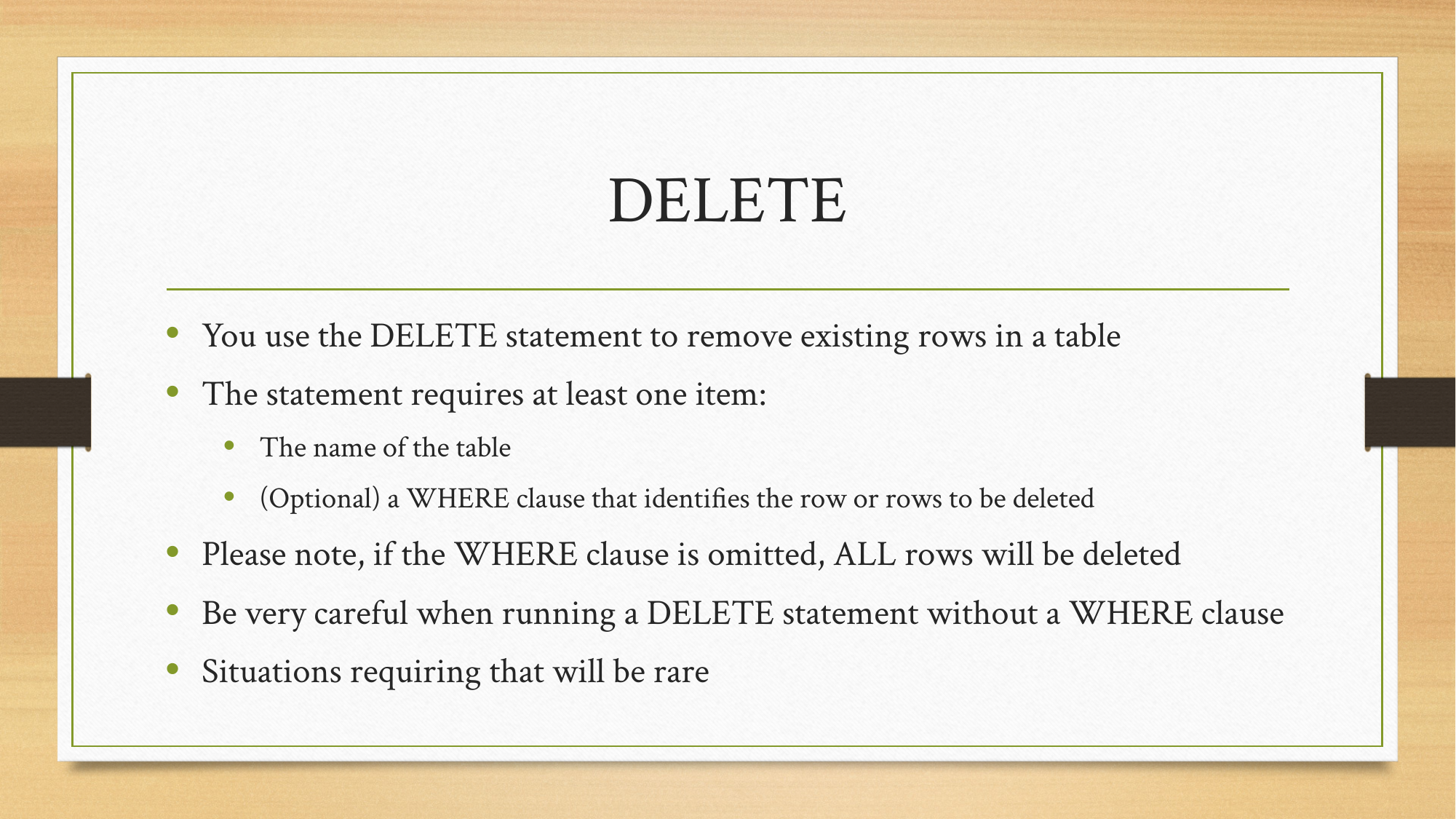

# DELETE
You use the DELETE statement to remove existing rows in a table
The statement requires at least one item:
The name of the table
(Optional) a WHERE clause that identifies the row or rows to be deleted
Please note, if the WHERE clause is omitted, ALL rows will be deleted
Be very careful when running a DELETE statement without a WHERE clause
Situations requiring that will be rare